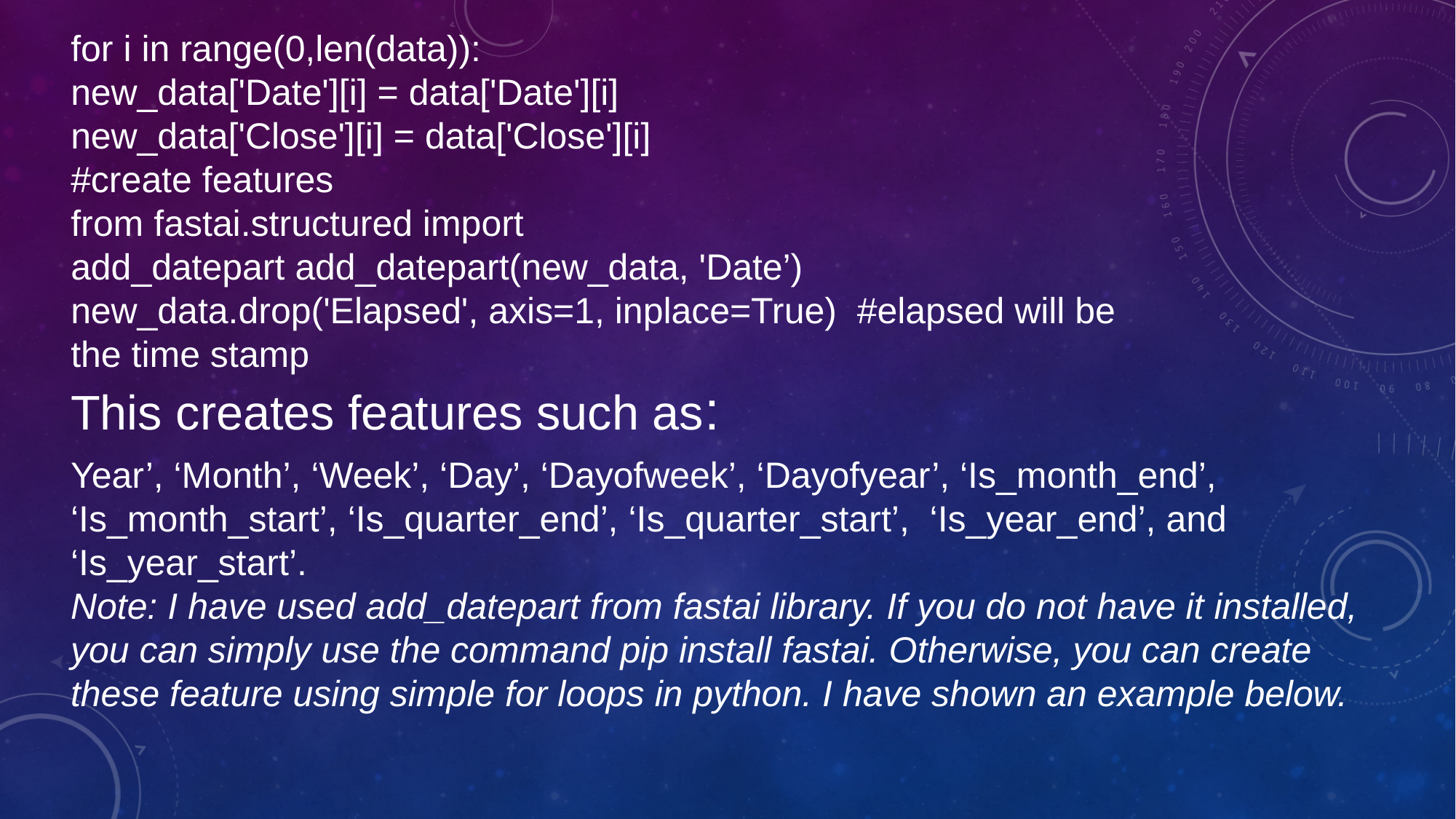

for i in range(0,len(data)):
new_data['Date'][i] = data['Date'][i]
new_data['Close'][i] = data['Close'][i]
#create features
from fastai.structured import
add_datepart add_datepart(new_data, 'Date’)
new_data.drop('Elapsed', axis=1, inplace=True)  #elapsed will be the time stamp
This creates features such as:
Year’, ‘Month’, ‘Week’, ‘Day’, ‘Dayofweek’, ‘Dayofyear’, ‘Is_month_end’, ‘Is_month_start’, ‘Is_quarter_end’, ‘Is_quarter_start’,  ‘Is_year_end’, and  ‘Is_year_start’.
Note: I have used add_datepart from fastai library. If you do not have it installed, you can simply use the command pip install fastai. Otherwise, you can create these feature using simple for loops in python. I have shown an example below.